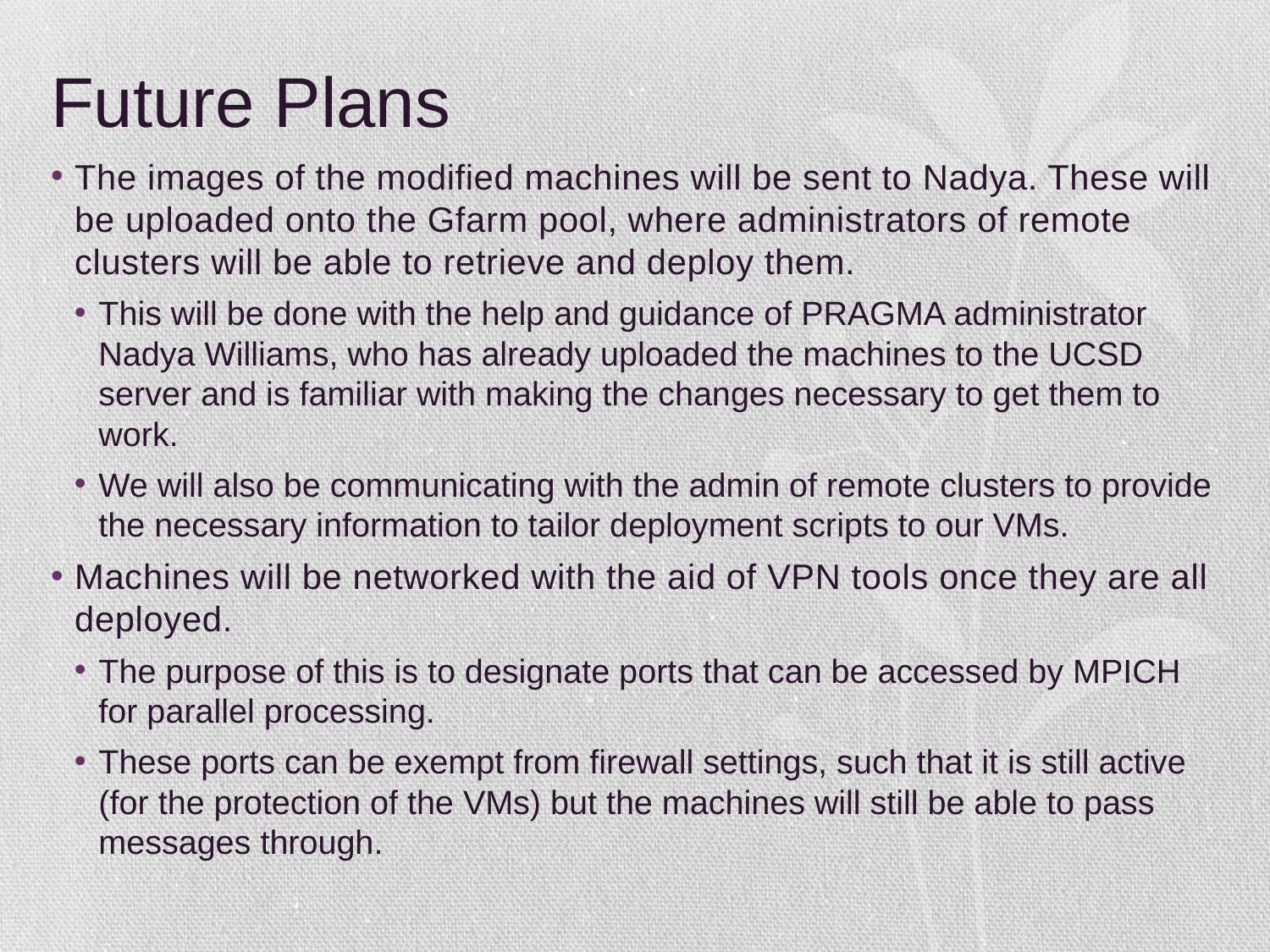

# Future Plans
The images of the modified machines will be sent to Nadya. These will be uploaded onto the Gfarm pool, where administrators of remote clusters will be able to retrieve and deploy them.
This will be done with the help and guidance of PRAGMA administrator Nadya Williams, who has already uploaded the machines to the UCSD server and is familiar with making the changes necessary to get them to work.
We will also be communicating with the admin of remote clusters to provide the necessary information to tailor deployment scripts to our VMs.
Machines will be networked with the aid of VPN tools once they are all deployed.
The purpose of this is to designate ports that can be accessed by MPICH for parallel processing.
These ports can be exempt from firewall settings, such that it is still active (for the protection of the VMs) but the machines will still be able to pass messages through.